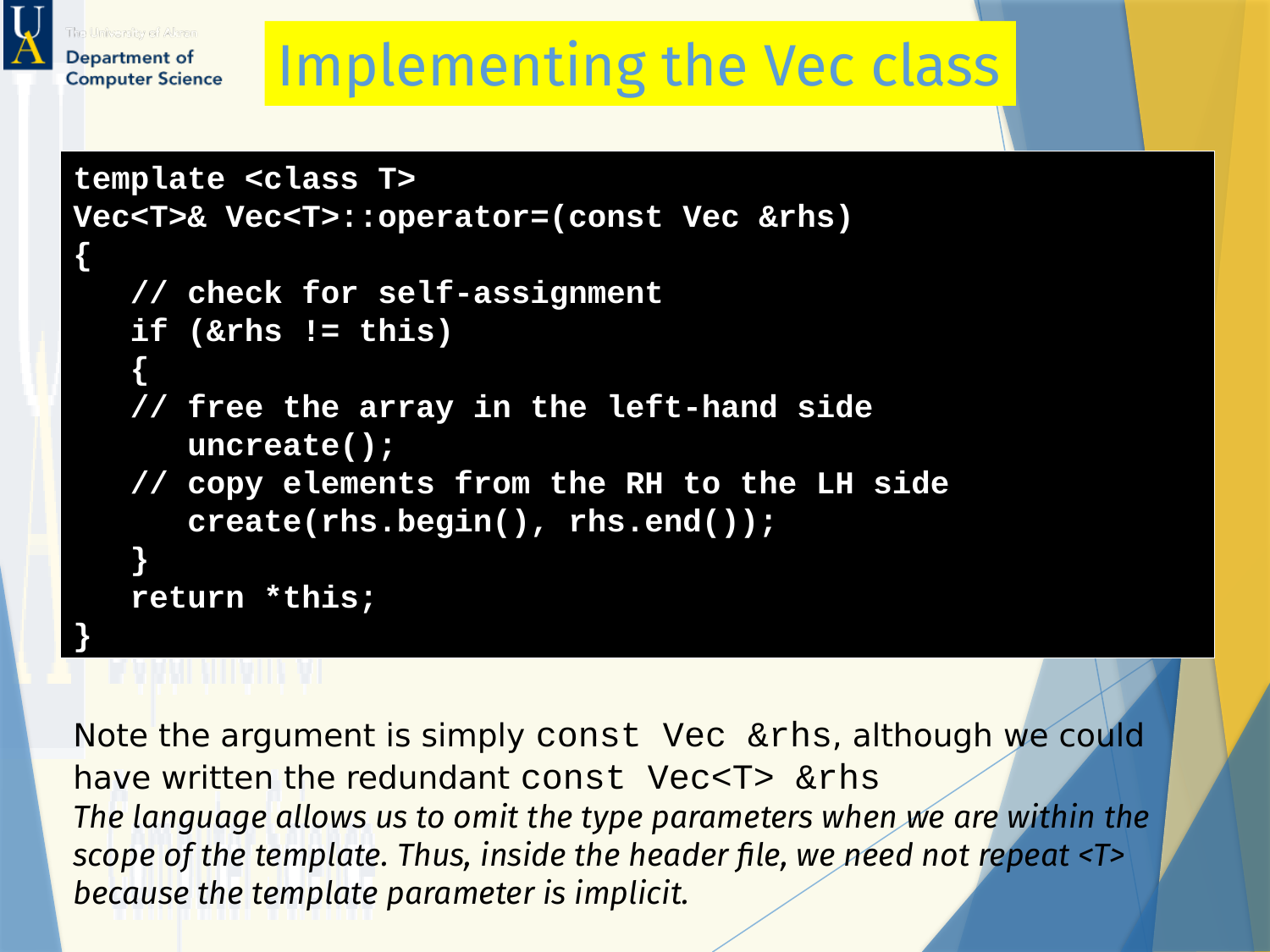

# Implementing the Vec class
template <class T>
Vec<T>& Vec<T>::operator=(const Vec &rhs)
{
   // check for self-assignment
   if (&rhs != this)
   {
   // free the array in the left-hand side
      uncreate();
   // copy elements from the RH to the LH side
      create(rhs.begin(), rhs.end());
   }
   return *this;
}
Note the argument is simply const Vec &rhs, although we could have written the redundant const Vec<T> &rhs
The language allows us to omit the type parameters when we are within the scope of the template. Thus, inside the header file, we need not repeat <T> because the template parameter is implicit.